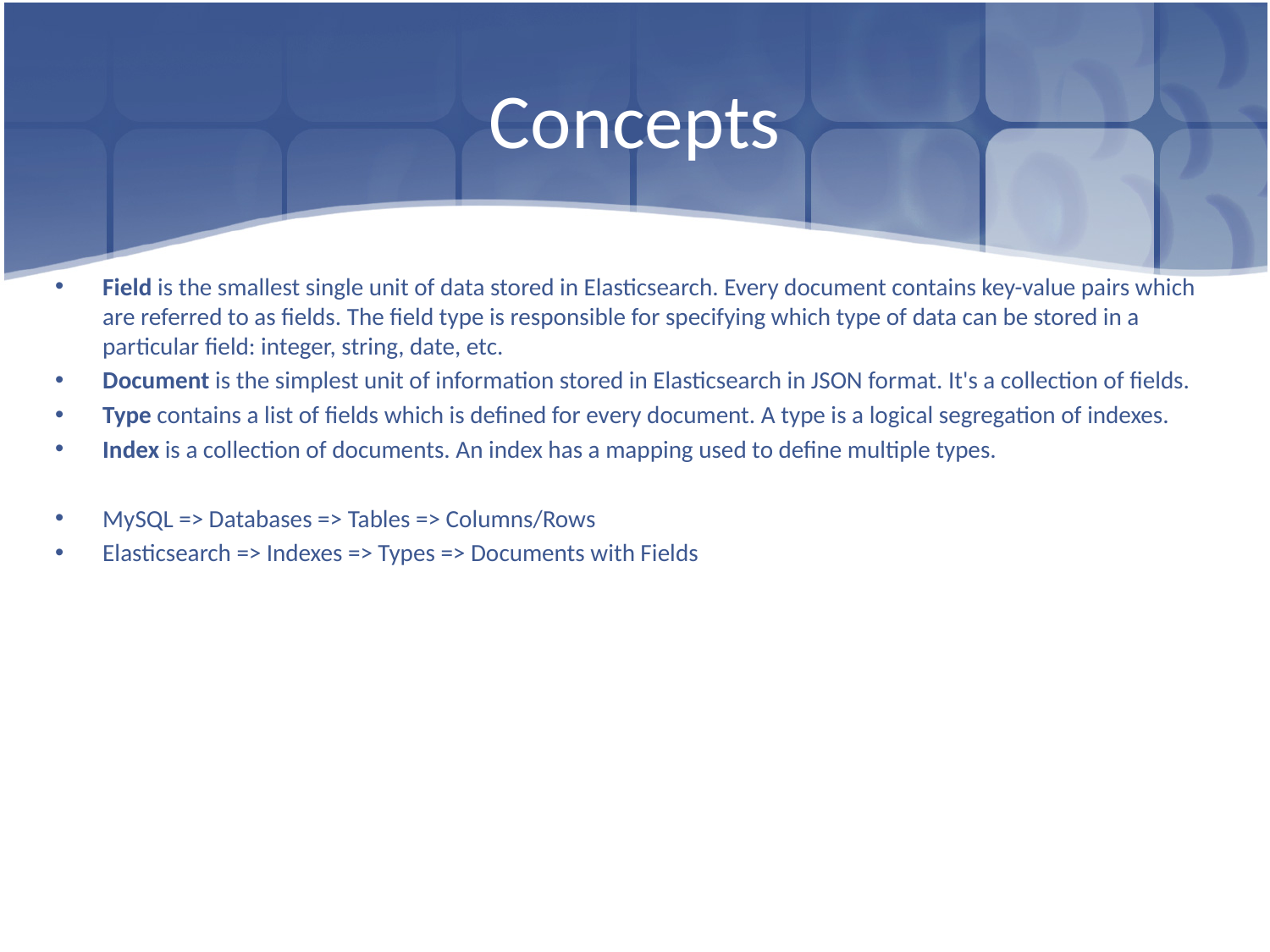

# Concepts
Field is the smallest single unit of data stored in Elasticsearch. Every document contains key-value pairs which are referred to as fields. The field type is responsible for specifying which type of data can be stored in a particular field: integer, string, date, etc.
Document is the simplest unit of information stored in Elasticsearch in JSON format. It's a collection of fields.
Type contains a list of fields which is defined for every document. A type is a logical segregation of indexes.
Index is a collection of documents. An index has a mapping used to define multiple types.

MySQL => Databases => Tables => Columns/Rows
Elasticsearch => Indexes => Types => Documents with Fields